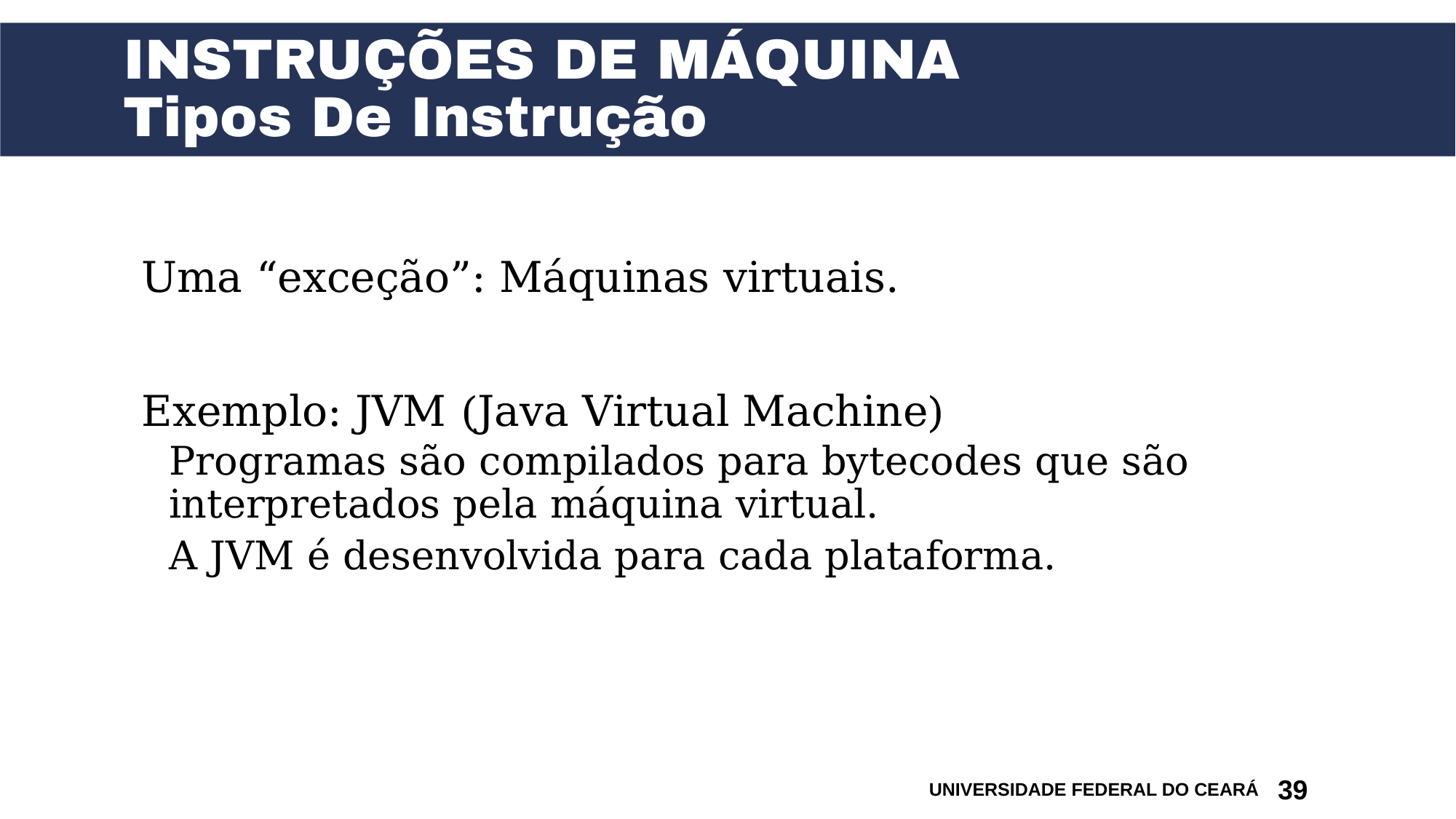

# Instruções de máquina Tipos De Instrução

Uma “exceção”: Máquinas virtuais.

Exemplo: JVM (Java Virtual Machine)
Programas são compilados para bytecodes que são interpretados pela máquina virtual.
A JVM é desenvolvida para cada plataforma.

UNIVERSIDADE FEDERAL DO CEARÁ
39